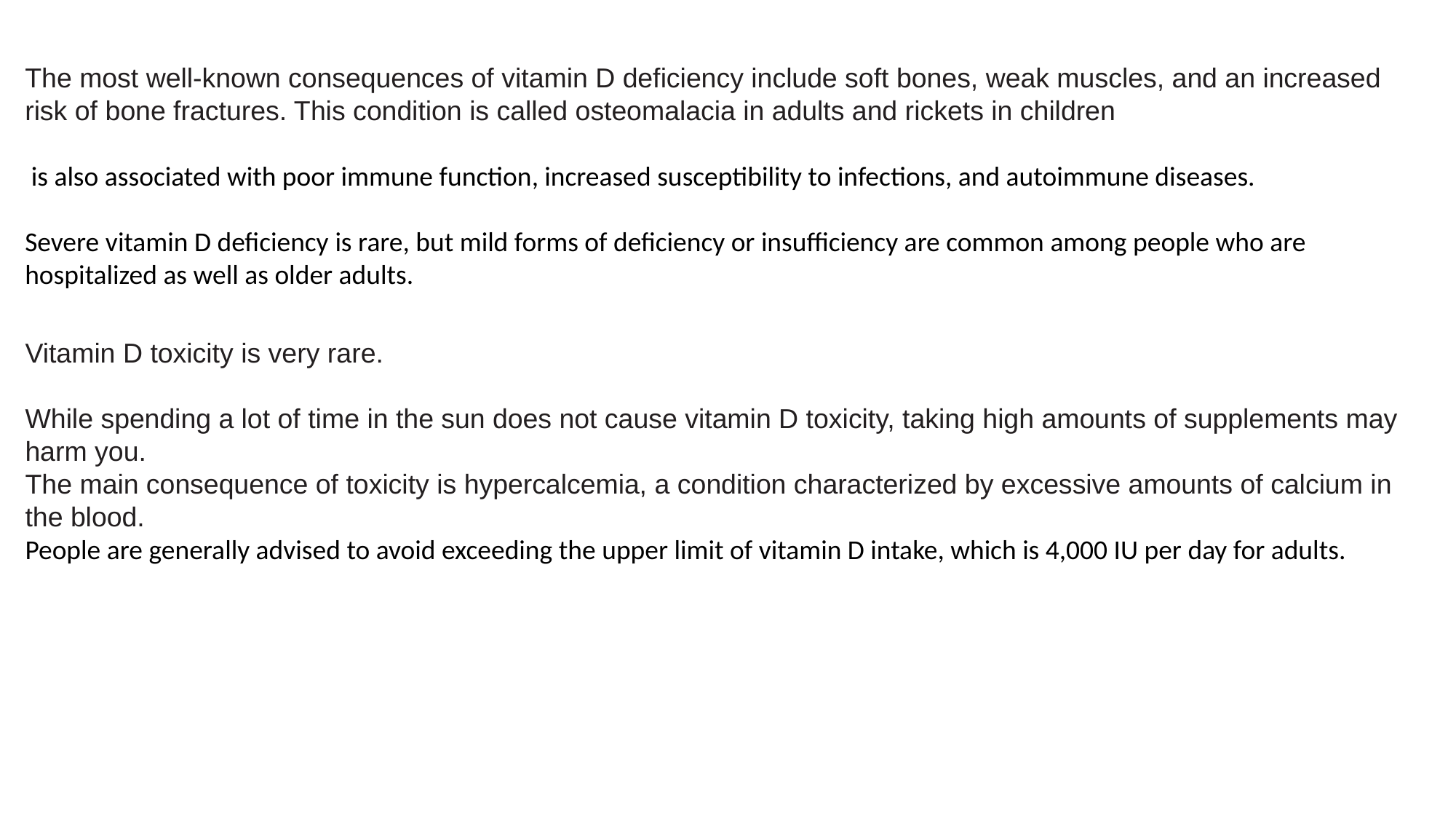

The most well-known consequences of vitamin D deficiency include soft bones, weak muscles, and an increased risk of bone fractures. This condition is called osteomalacia in adults and rickets in children

 is also associated with poor immune function, increased susceptibility to infections, and autoimmune diseases.

Severe vitamin D deficiency is rare, but mild forms of deficiency or insufficiency are common among people who are hospitalized as well as older adults.
Vitamin D toxicity is very rare.

While spending a lot of time in the sun does not cause vitamin D toxicity, taking high amounts of supplements may harm you.
The main consequence of toxicity is hypercalcemia, a condition characterized by excessive amounts of calcium in the blood.
People are generally advised to avoid exceeding the upper limit of vitamin D intake, which is 4,000 IU per day for adults.